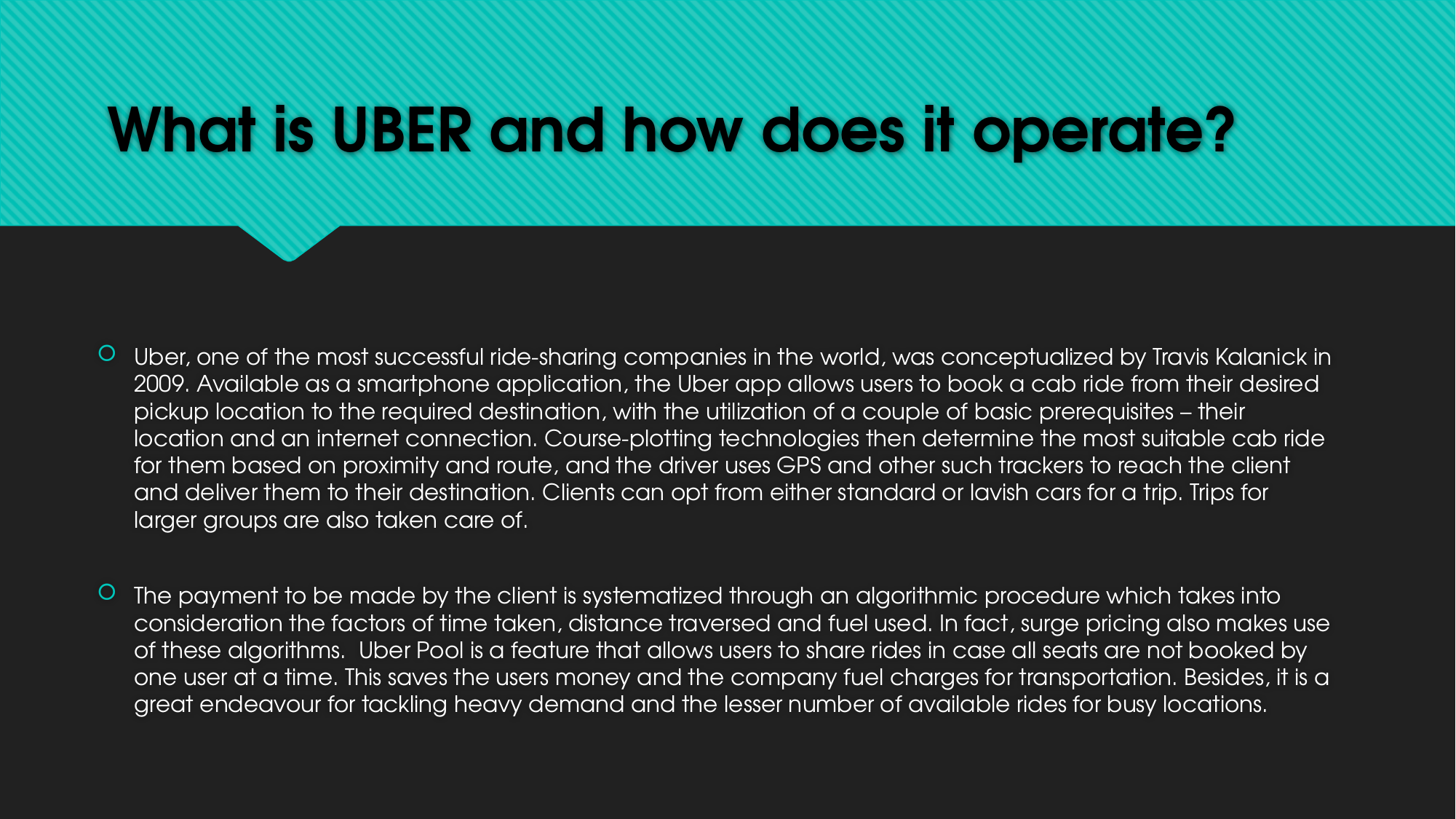

# What is UBER and how does it operate?

Uber, one of the most successful ride-sharing companies in the world, was conceptualized by Travis Kalanick in 2009. Available as a smartphone application, the Uber app allows users to book a cab ride from their desired pickup location to the required destination, with the utilization of a couple of basic prerequisites – their location and an internet connection. Course-plotting technologies then determine the most suitable cab ride for them based on proximity and route, and the driver uses GPS and other such trackers to reach the client and deliver them to their destination. Clients can opt from either standard or lavish cars for a trip. Trips for larger groups are also taken care of.

The payment to be made by the client is systematized through an algorithmic procedure which takes into consideration the factors of time taken, distance traversed and fuel used. In fact, surge pricing also makes use of these algorithms.  Uber Pool is a feature that allows users to share rides in case all seats are not booked by one user at a time. This saves the users money and the company fuel charges for transportation. Besides, it is a great endeavour for tackling heavy demand and the lesser number of available rides for busy locations.